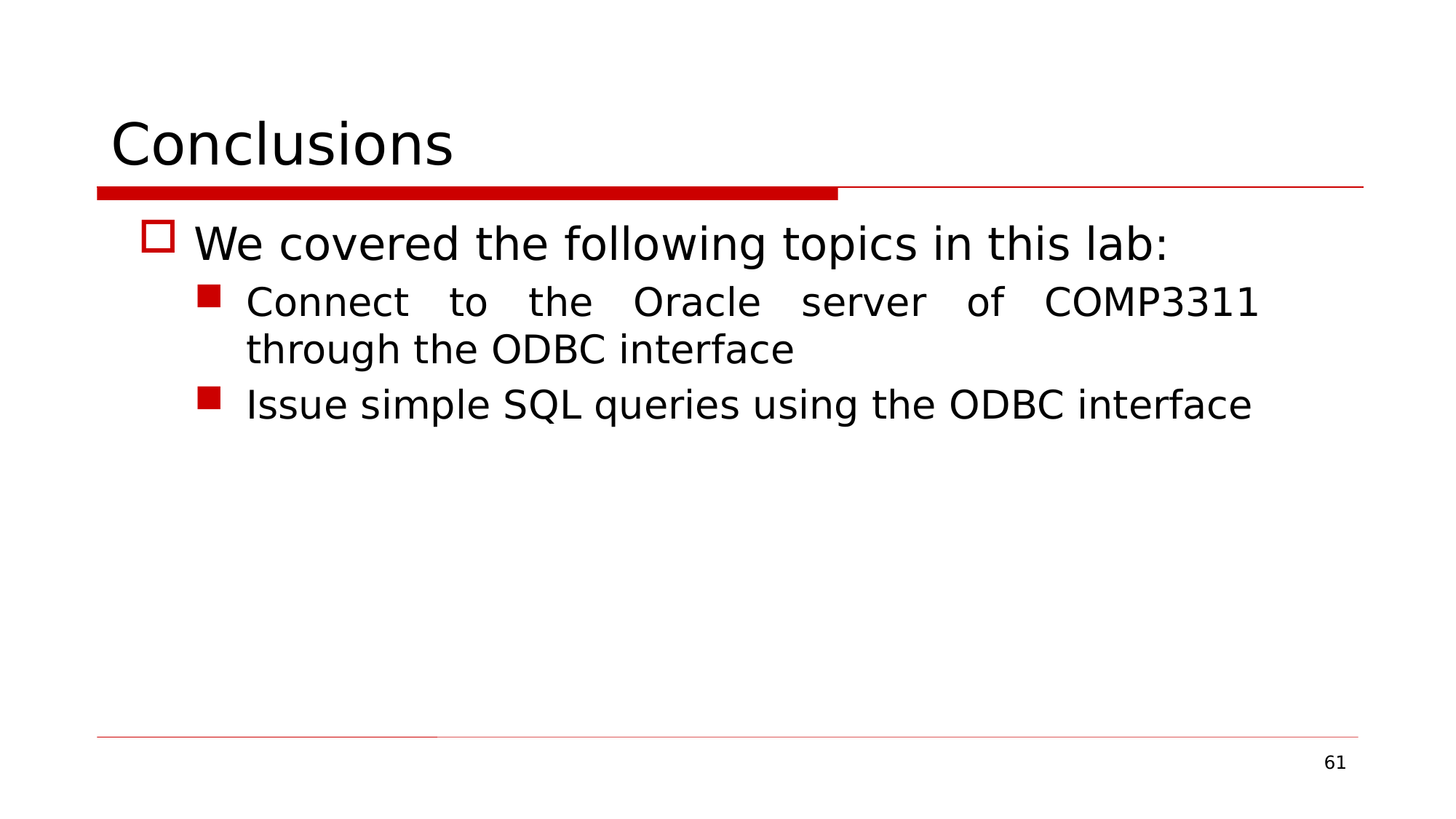

Conclusions
We covered the following topics in this lab:
Connect to the Oracle server of COMP3311 through the ODBC interface
Issue simple SQL queries using the ODBC interface

61